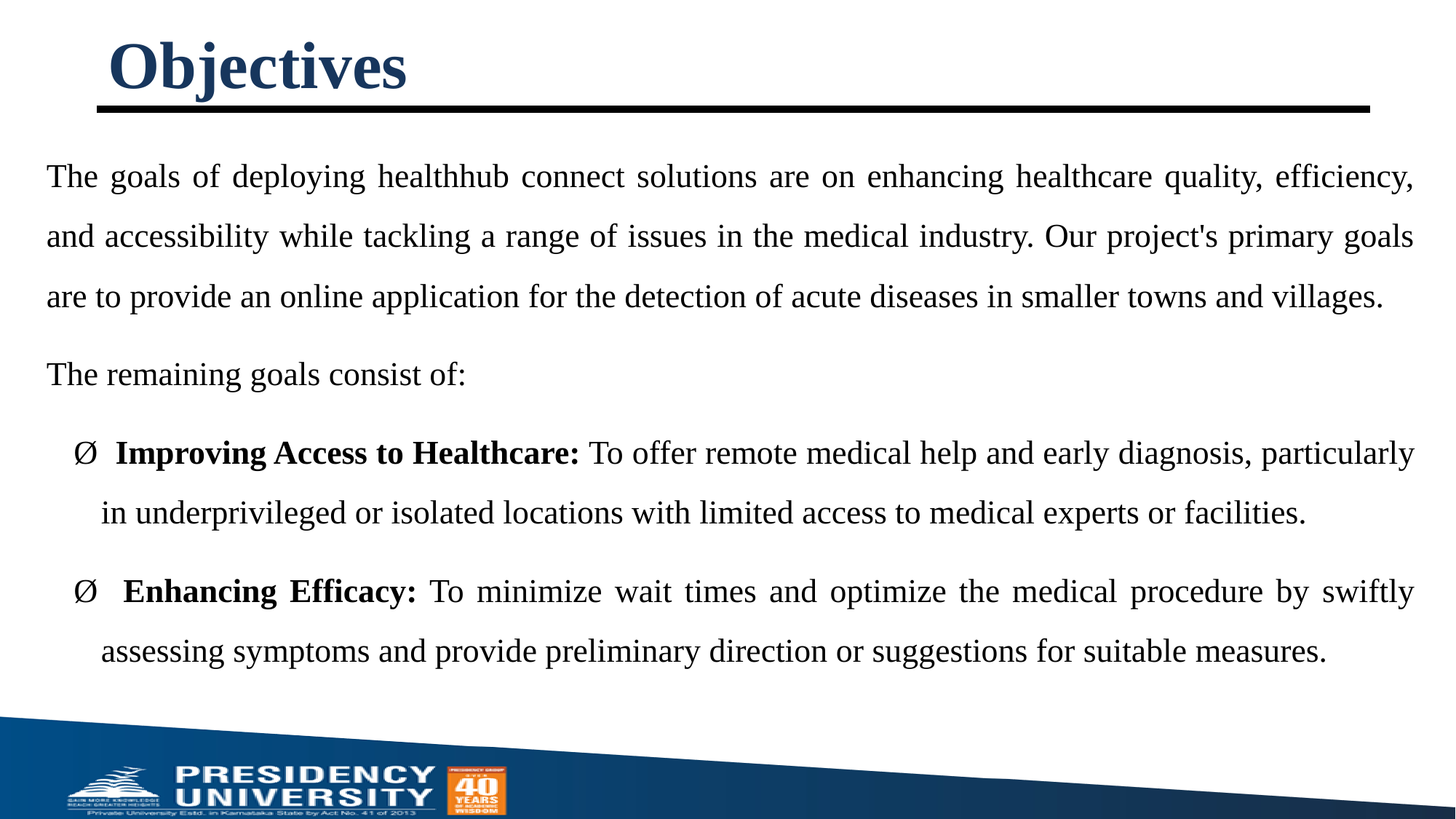

# Objectives
The goals of deploying healthhub connect solutions are on enhancing healthcare quality, efficiency, and accessibility while tackling a range of issues in the medical industry. Our project's primary goals are to provide an online application for the detection of acute diseases in smaller towns and villages.
The remaining goals consist of:
Ø  Improving Access to Healthcare: To offer remote medical help and early diagnosis, particularly in underprivileged or isolated locations with limited access to medical experts or facilities.
Ø  Enhancing Efficacy: To minimize wait times and optimize the medical procedure by swiftly assessing symptoms and provide preliminary direction or suggestions for suitable measures.